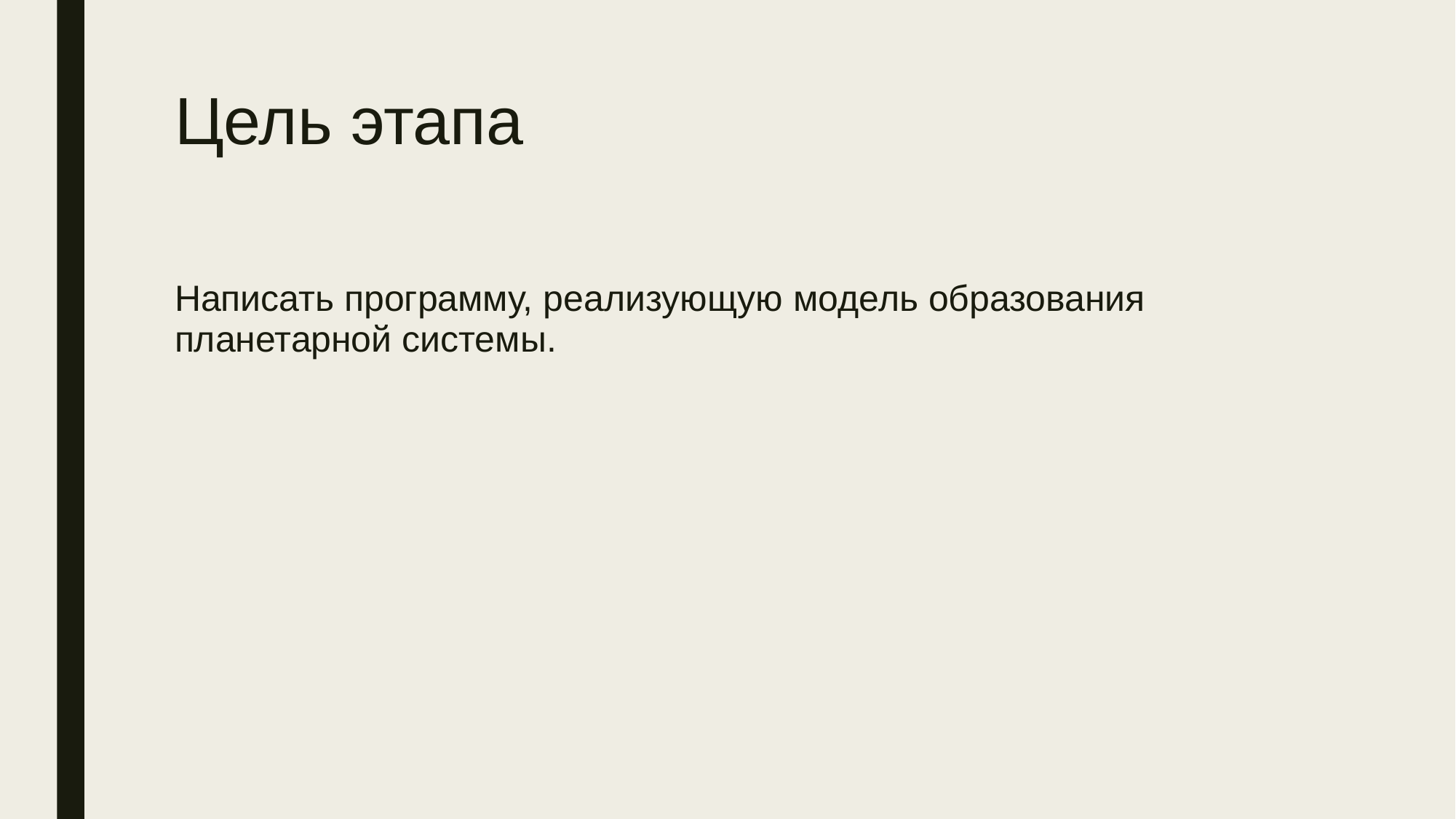

# Цель этапа
Написать программу, реализующую модель образования планетарной системы.